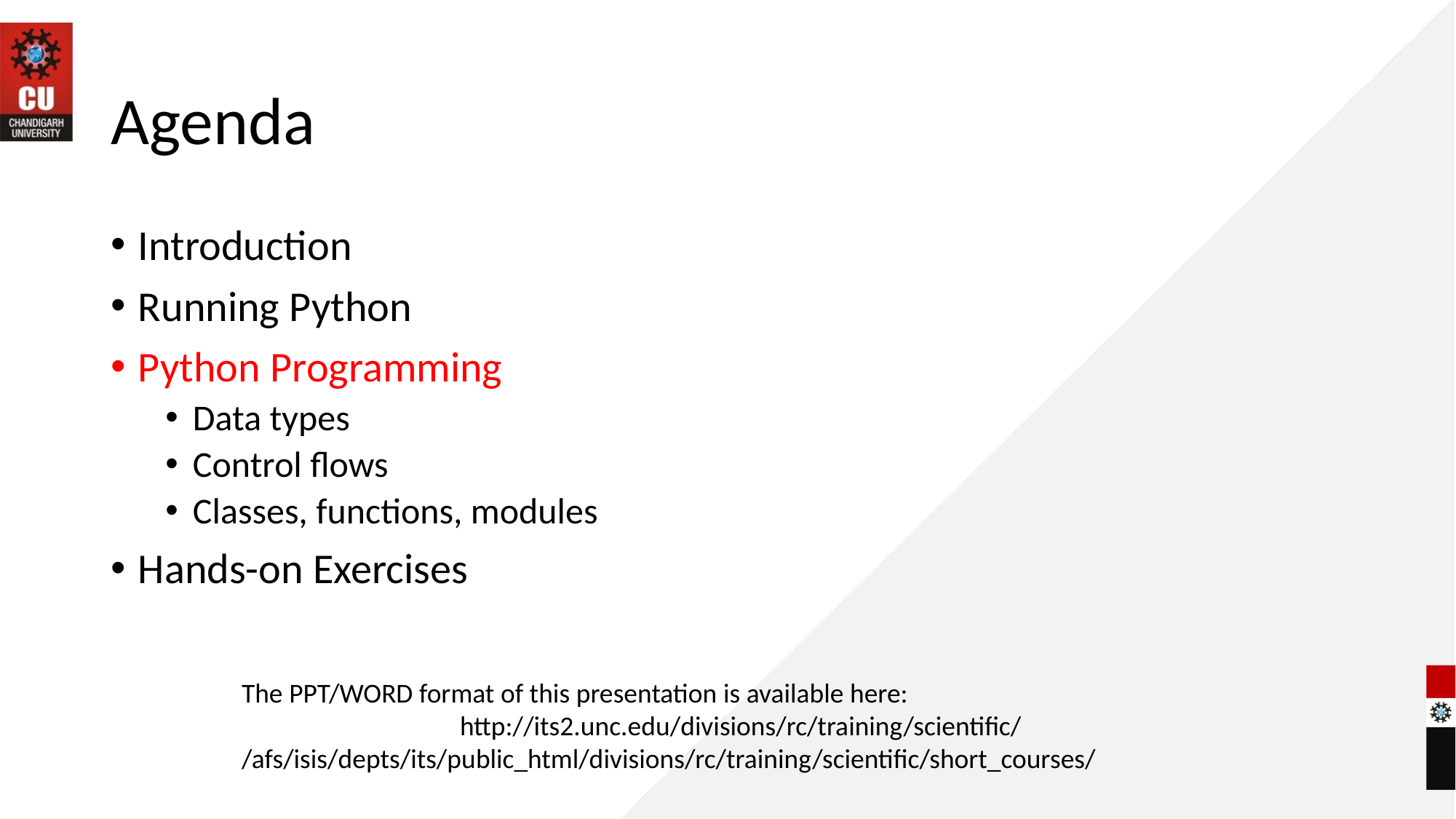

# Agenda
Introduction
Running Python
Python Programming
Data types
Control flows
Classes, functions, modules
Hands-on Exercises

The PPT/WORD format of this presentation is available here:
		http://its2.unc.edu/divisions/rc/training/scientific/
/afs/isis/depts/its/public_html/divisions/rc/training/scientific/short_courses/